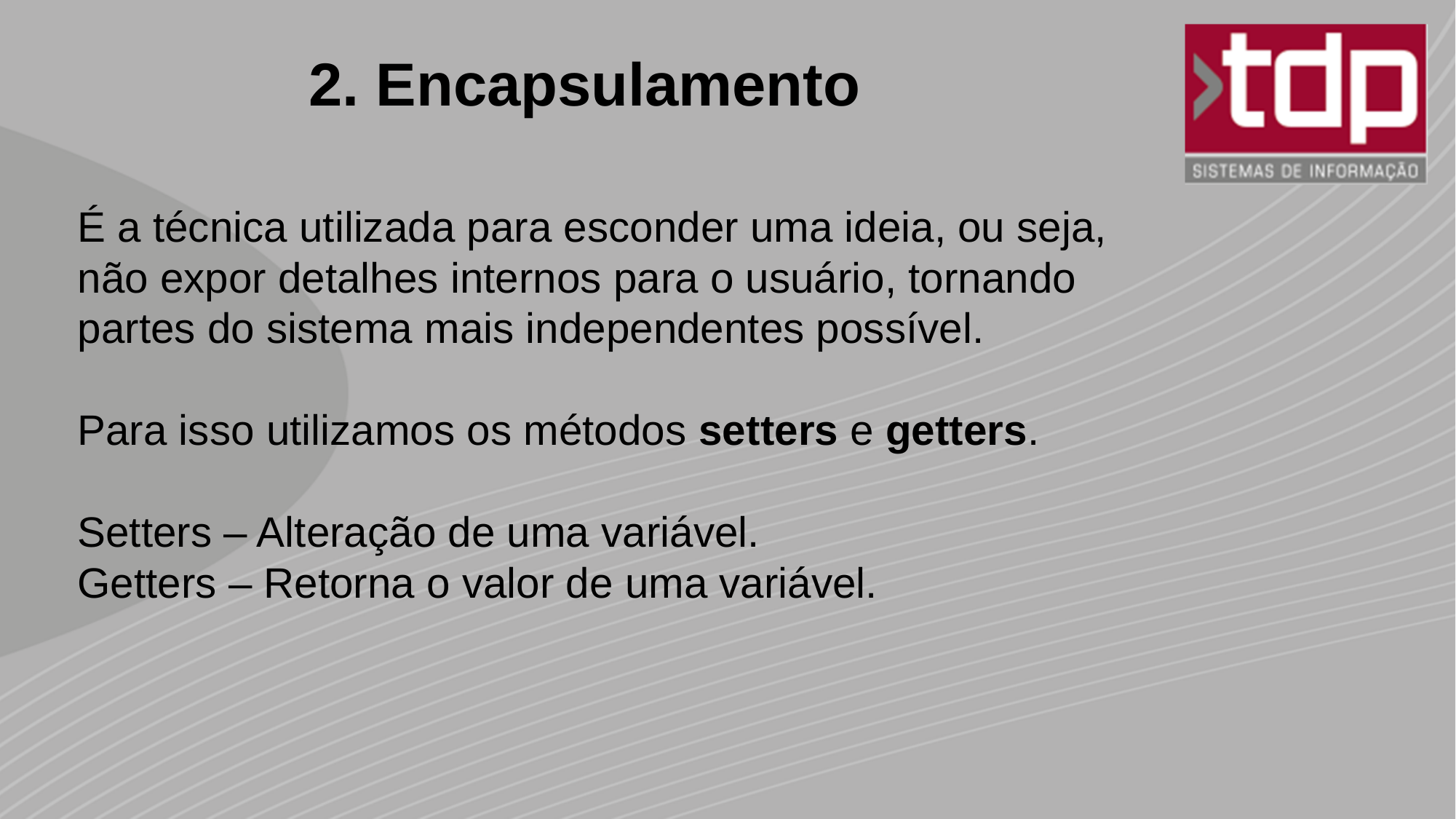

2. Encapsulamento
É a técnica utilizada para esconder uma ideia, ou seja, não expor detalhes internos para o usuário, tornando partes do sistema mais independentes possível.

Para isso utilizamos os métodos setters e getters.

Setters – Alteração de uma variável.
Getters – Retorna o valor de uma variável.